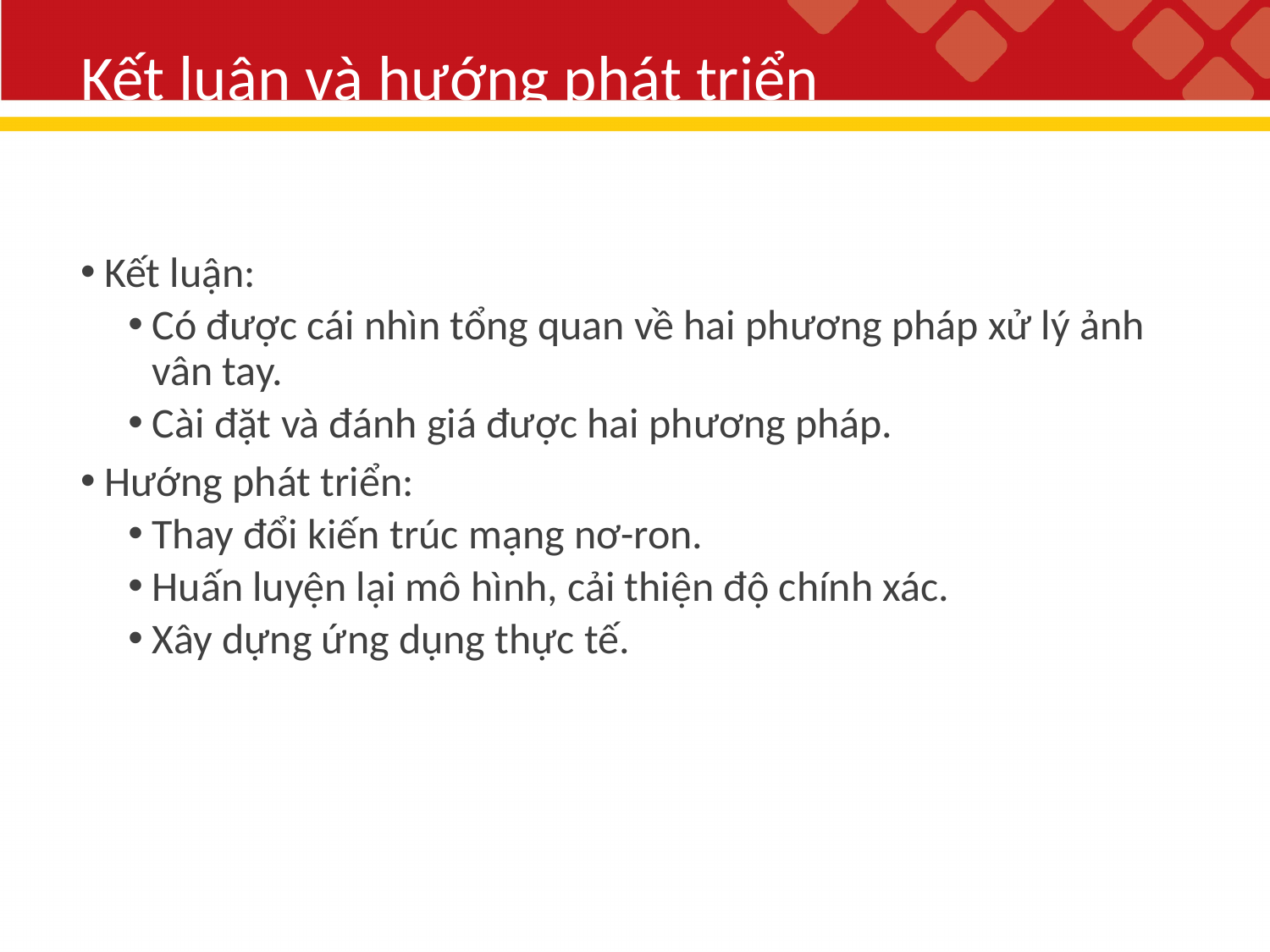

# Kết luận và hướng phát triển

Kết luận:
Có được cái nhìn tổng quan về hai phương pháp xử lý ảnh vân tay.
Cài đặt và đánh giá được hai phương pháp.
Hướng phát triển:
Thay đổi kiến trúc mạng nơ-ron.
Huấn luyện lại mô hình, cải thiện độ chính xác.
Xây dựng ứng dụng thực tế.